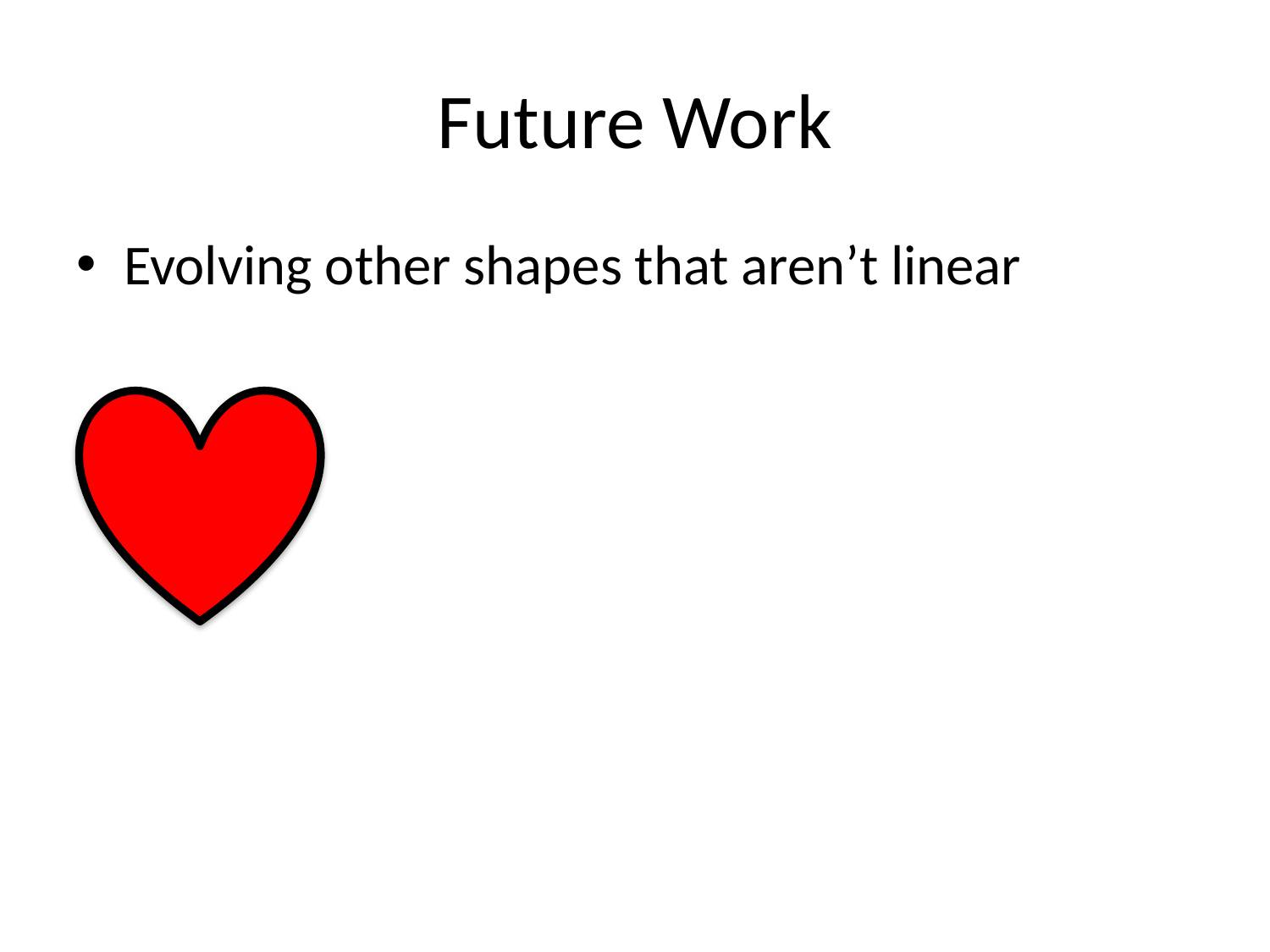

# Future Work
Evolving other shapes that aren’t linear